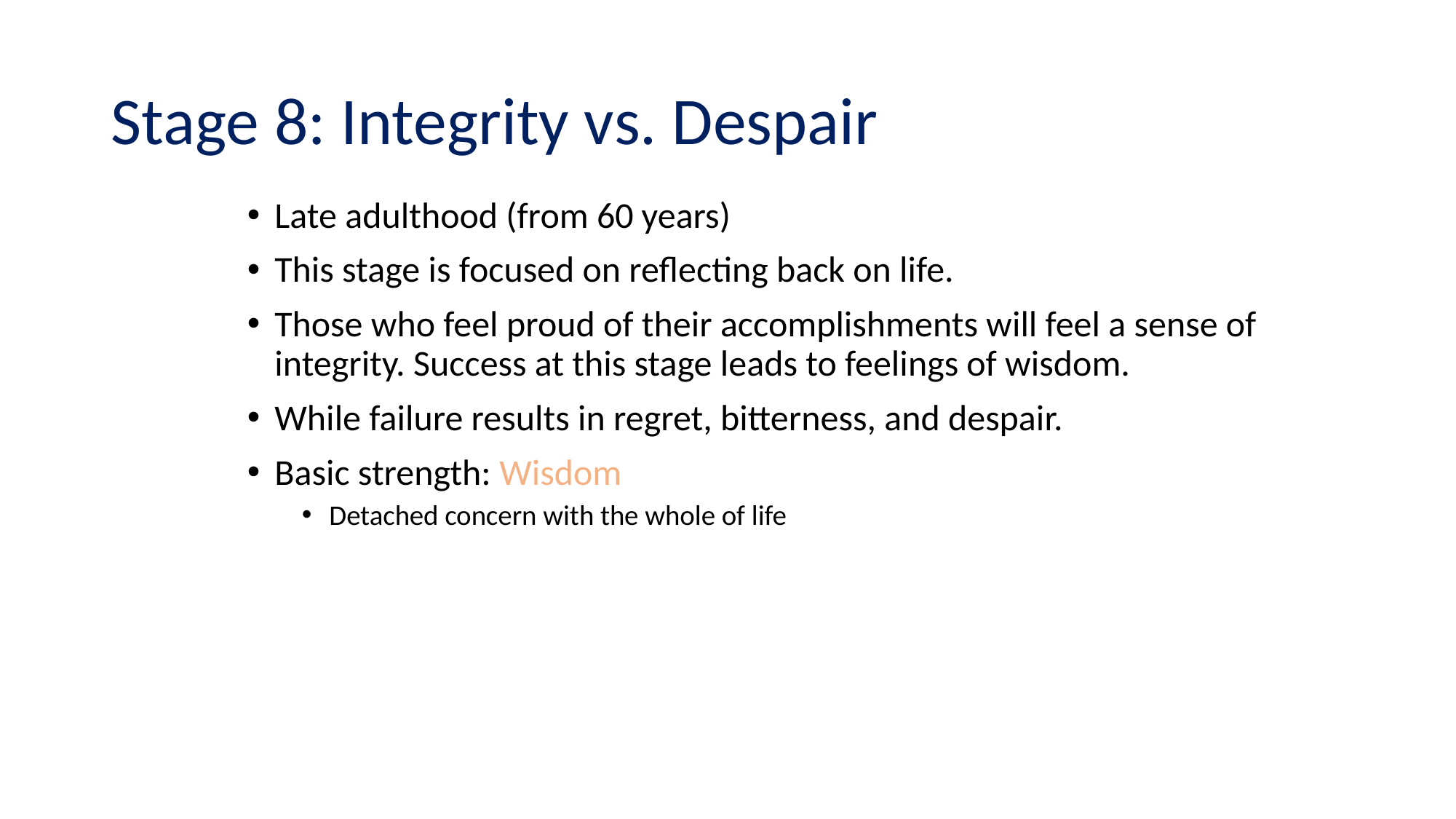

# Stage 8: Integrity vs. Despair
Late adulthood (from 60 years)
This stage is focused on reflecting back on life.
Those who feel proud of their accomplishments will feel a sense of integrity. Success at this stage leads to feelings of wisdom.
While failure results in regret, bitterness, and despair.
Basic strength: Wisdom
Detached concern with the whole of life